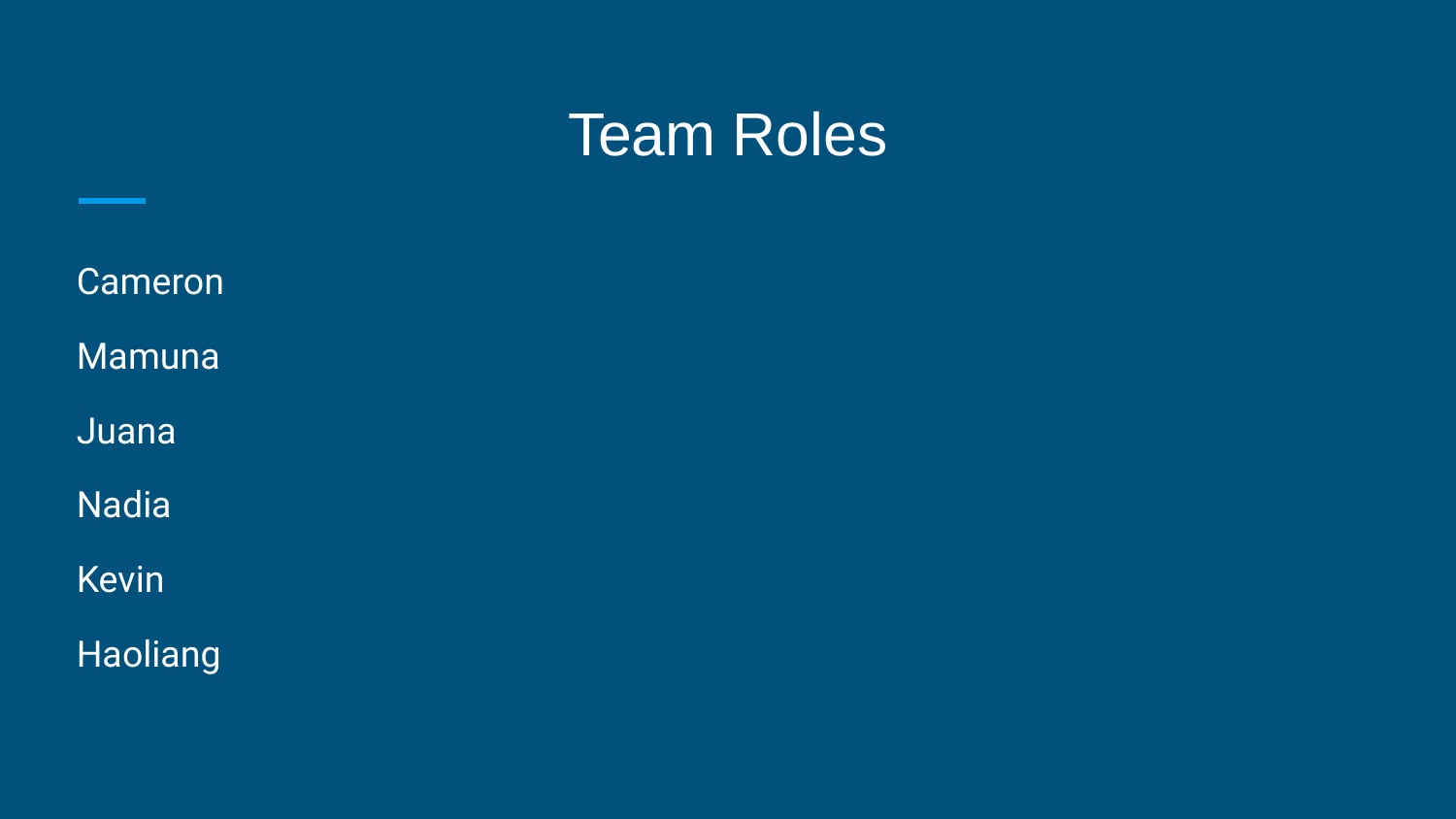

# Team Roles
Cameron
Mamuna
Juana
Nadia
Kevin
Haoliang